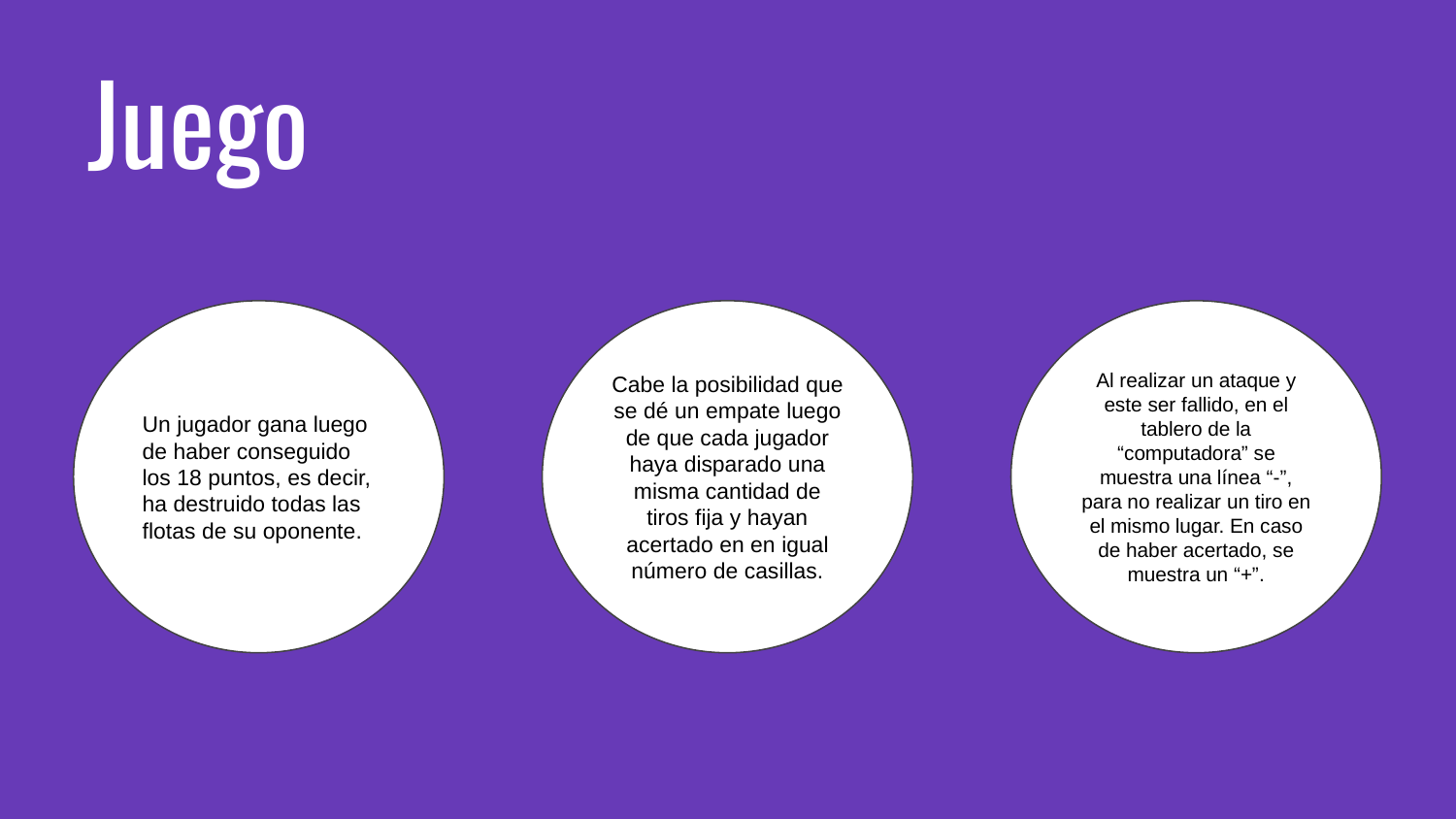

# Juego

Un jugador gana luego de haber conseguido los 18 puntos, es decir, ha destruido todas las flotas de su oponente.
Cabe la posibilidad que se dé un empate luego de que cada jugador haya disparado una misma cantidad de tiros fija y hayan acertado en en igual número de casillas.
Al realizar un ataque y este ser fallido, en el tablero de la “computadora” se muestra una línea “-”, para no realizar un tiro en el mismo lugar. En caso de haber acertado, se muestra un “+”.